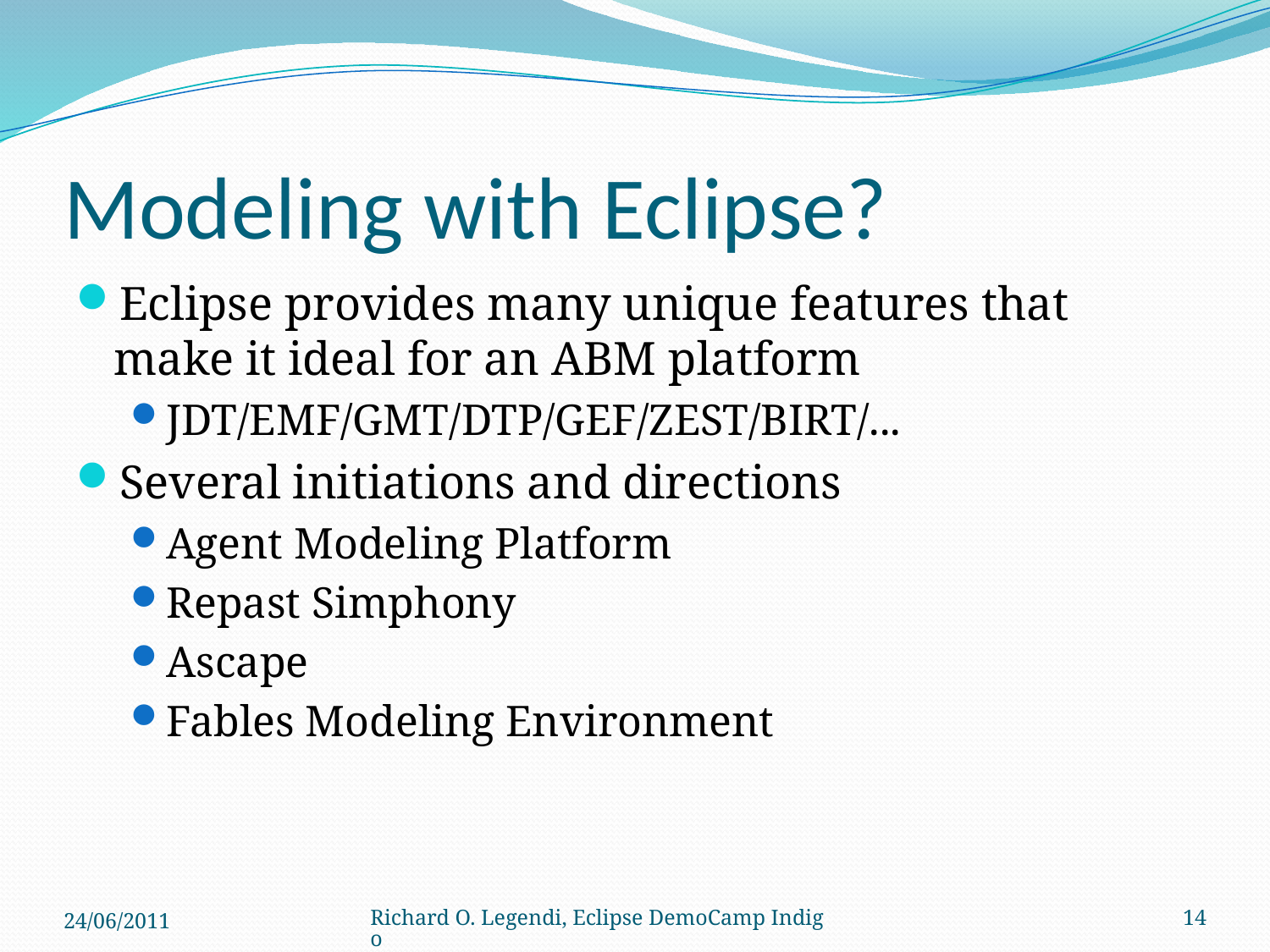

# Modeling with Eclipse?
Eclipse provides many unique features that make it ideal for an ABM platform
JDT/EMF/GMT/DTP/GEF/ZEST/BIRT/...
Several initiations and directions
Agent Modeling Platform
Repast Simphony
Ascape
Fables Modeling Environment

24/06/2011
Richard O. Legendi, Eclipse DemoCamp Indigo
14